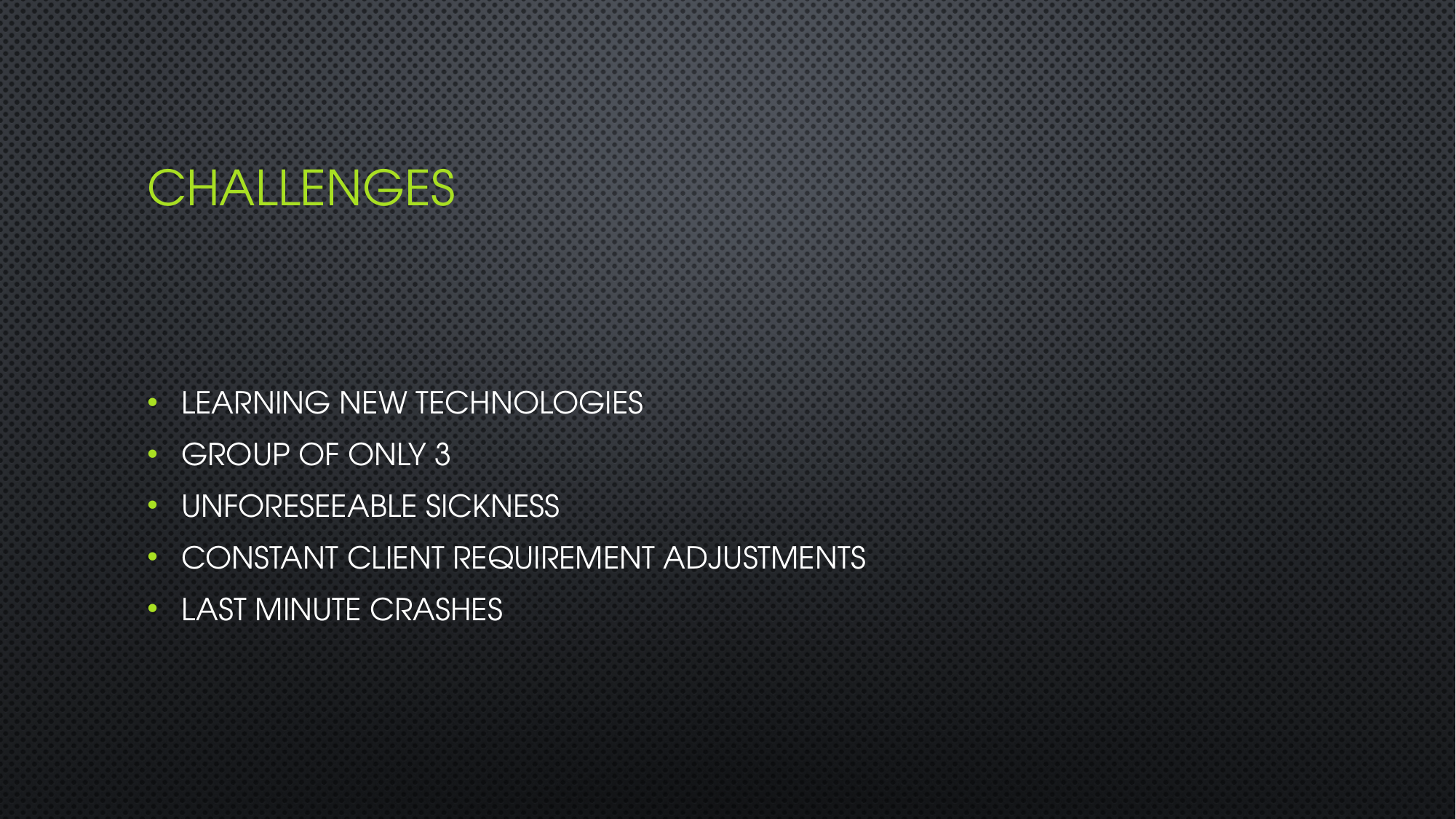

# Challenges
Learning New Technologies
Group of only 3
Unforeseeable Sickness
Constant client requirement adjustments
Last minute crashes